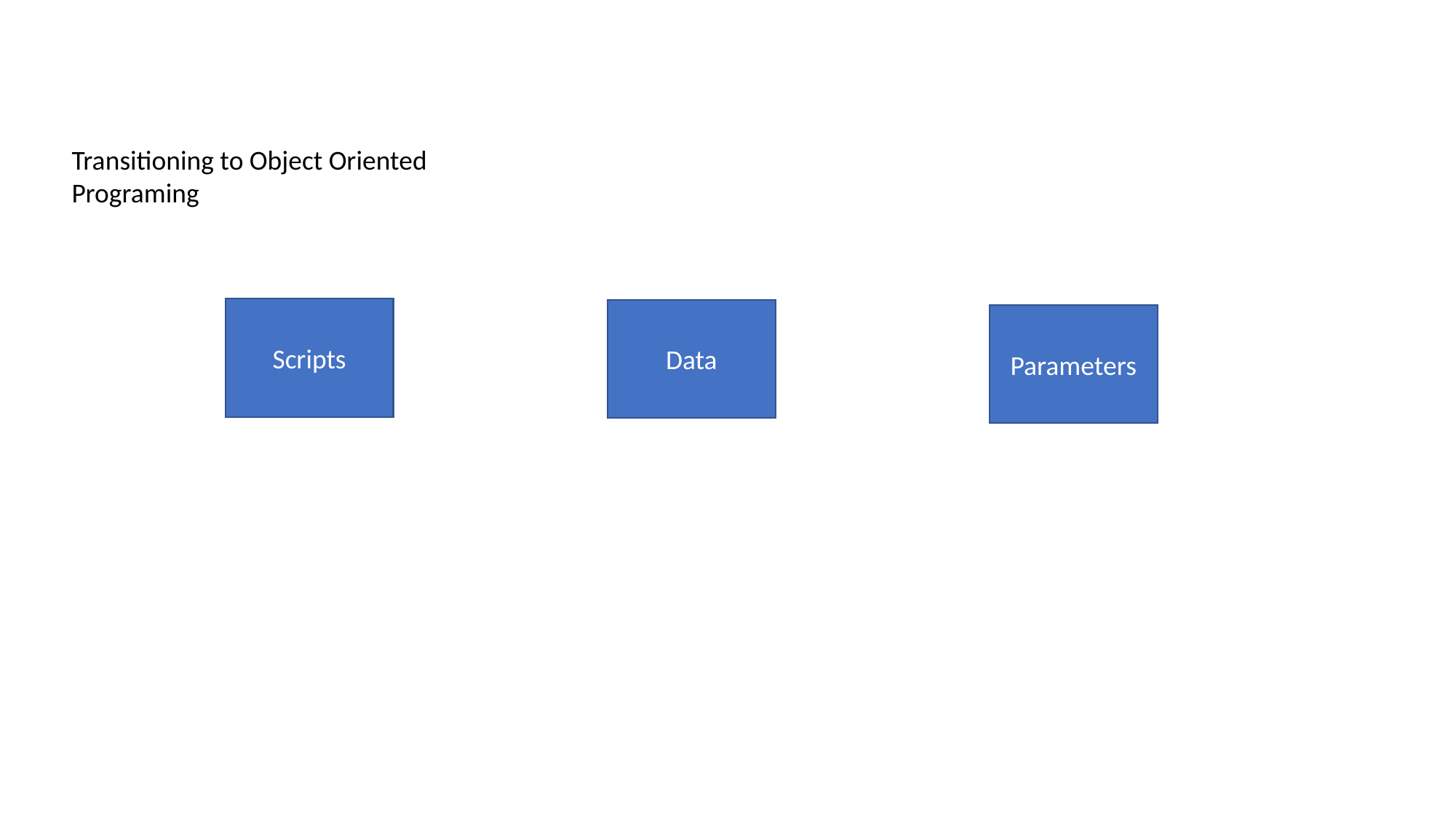

Transitioning to Object Oriented Programing
Scripts
Data
Parameters